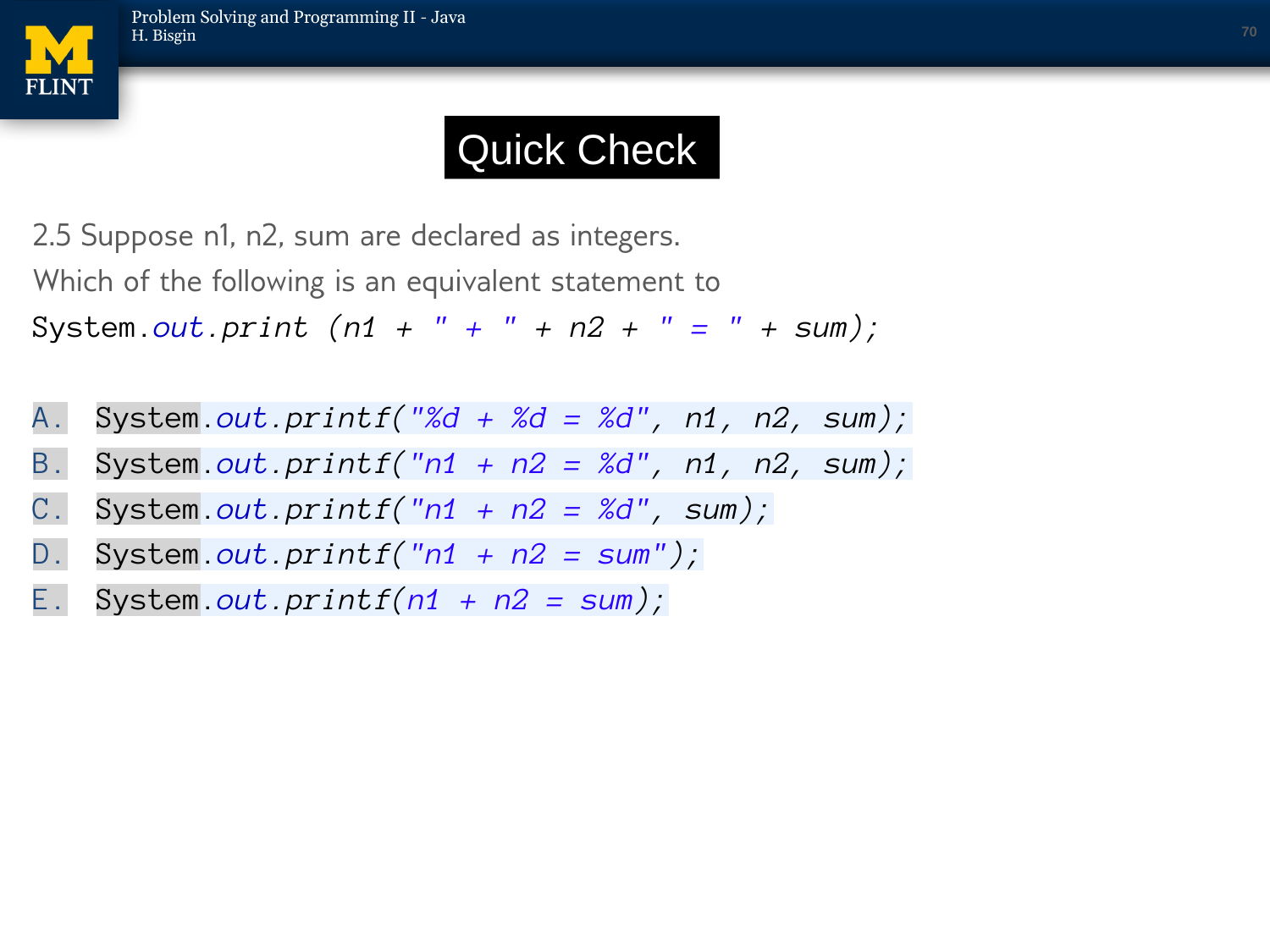

70

2.5 Suppose n1, n2, sum are declared as integers.
Which of the following is an equivalent statement to
System.out.print (n1 + " + " + n2 + " = " + sum);

System.out.printf("%d + %d = %d", n1, n2, sum);
System.out.printf("n1 + n2 = %d", n1, n2, sum);
System.out.printf("n1 + n2 = %d", sum);
System.out.printf("n1 + n2 = sum");
System.out.printf(n1 + n2 = sum);
Quick Check